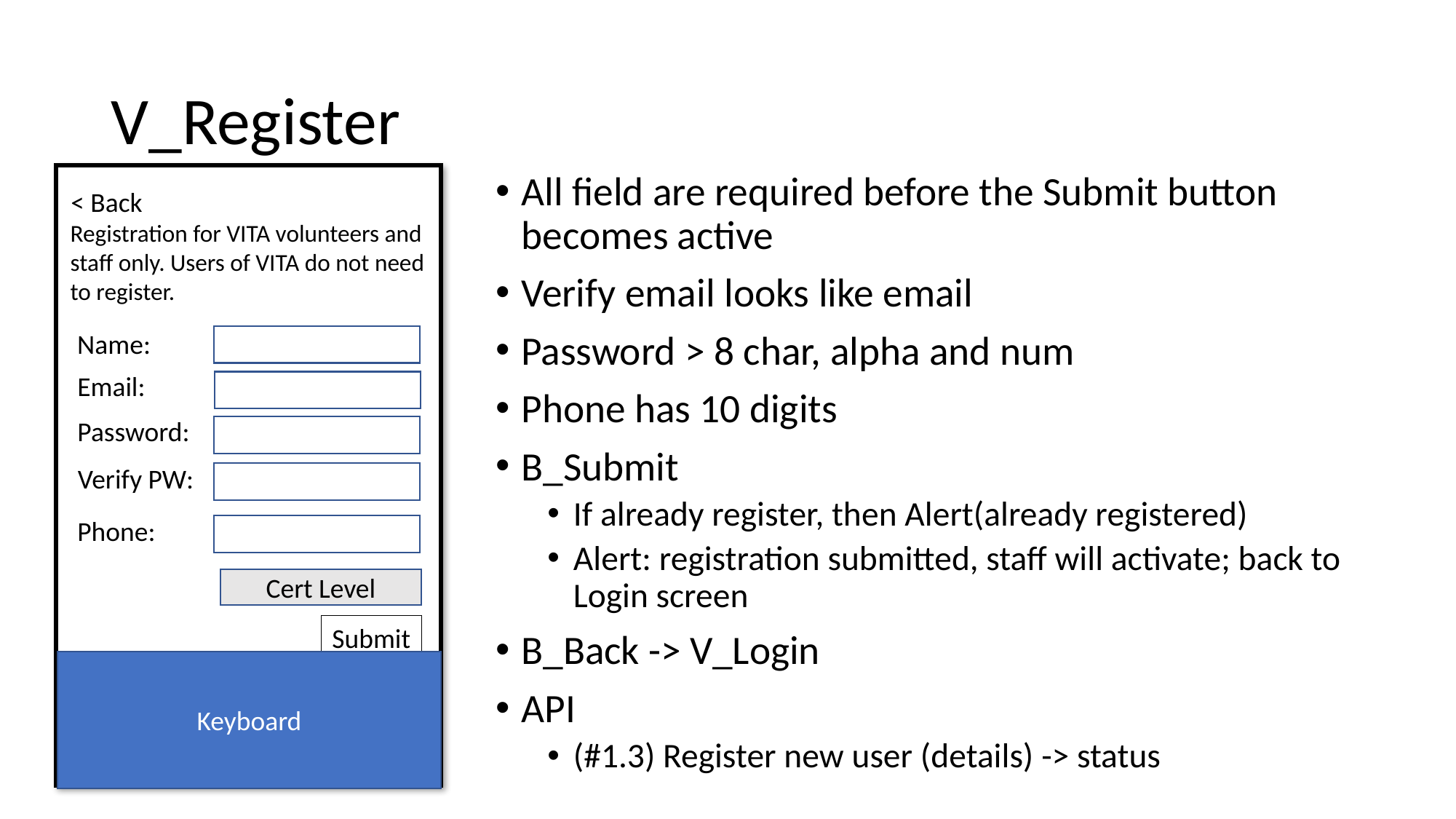

# V_Register

All field are required before the Submit button becomes active
Verify email looks like email
Password > 8 char, alpha and num
Phone has 10 digits
B_Submit
If already register, then Alert(already registered)
Alert: registration submitted, staff will activate; back to Login screen
B_Back -> V_Login
API
(#1.3) Register new user (details) -> status
< Back
Registration for VITA volunteers and staff only. Users of VITA do not need to register.
Name:

Email:

Password:

Verify PW:

Phone:

Cert Level
Submit
Keyboard